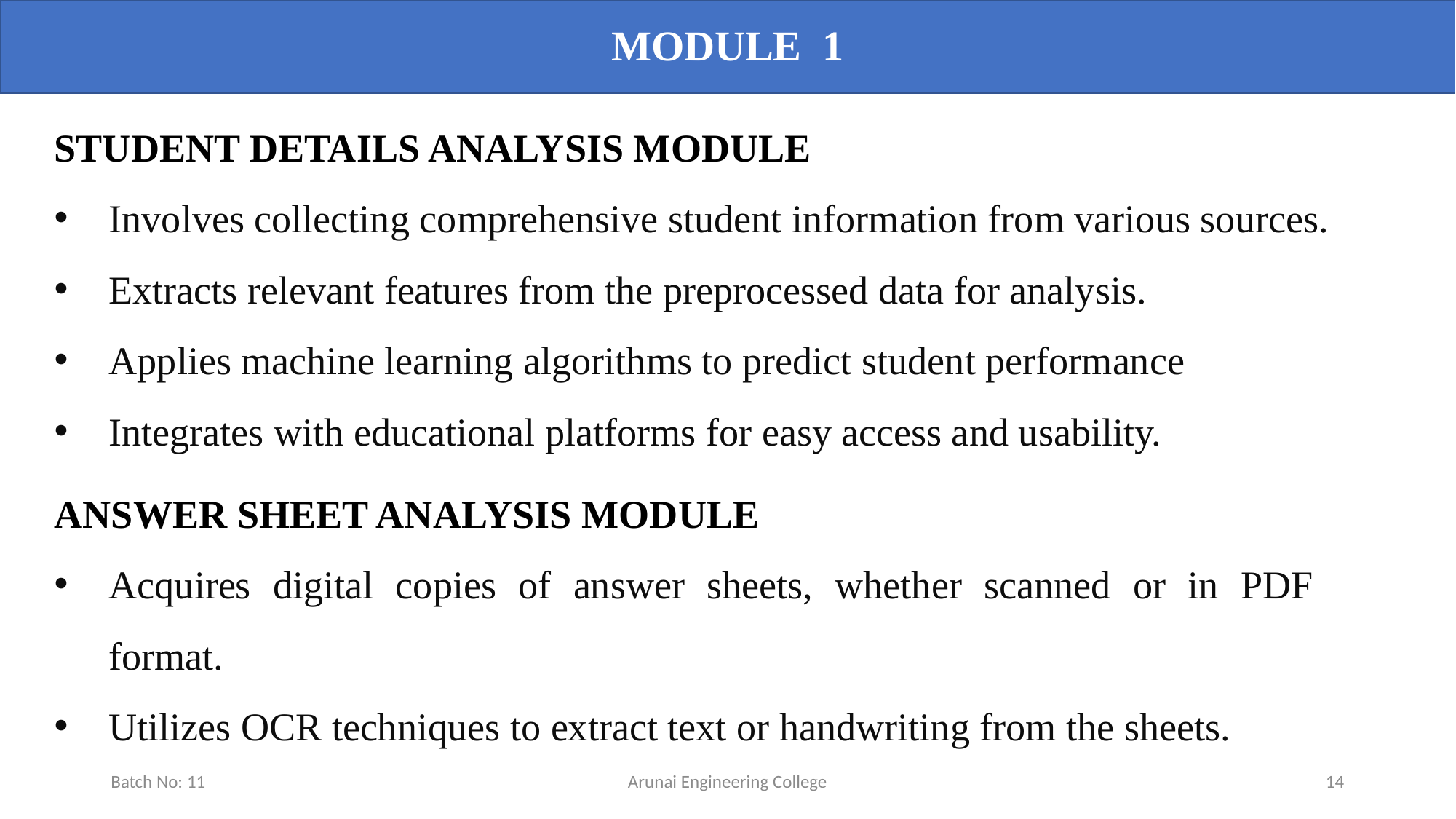

MODULE  1
STUDENT DETAILS ANALYSIS MODULE
Involves collecting comprehensive student information from various sources.
Extracts relevant features from the preprocessed data for analysis.
Applies machine learning algorithms to predict student performance
Integrates with educational platforms for easy access and usability.

ANSWER SHEET ANALYSIS MODULE
Acquires digital copies of answer sheets, whether scanned or in PDF format.
Utilizes OCR techniques to extract text or handwriting from the sheets.

Batch No: 11
Arunai Engineering College
14